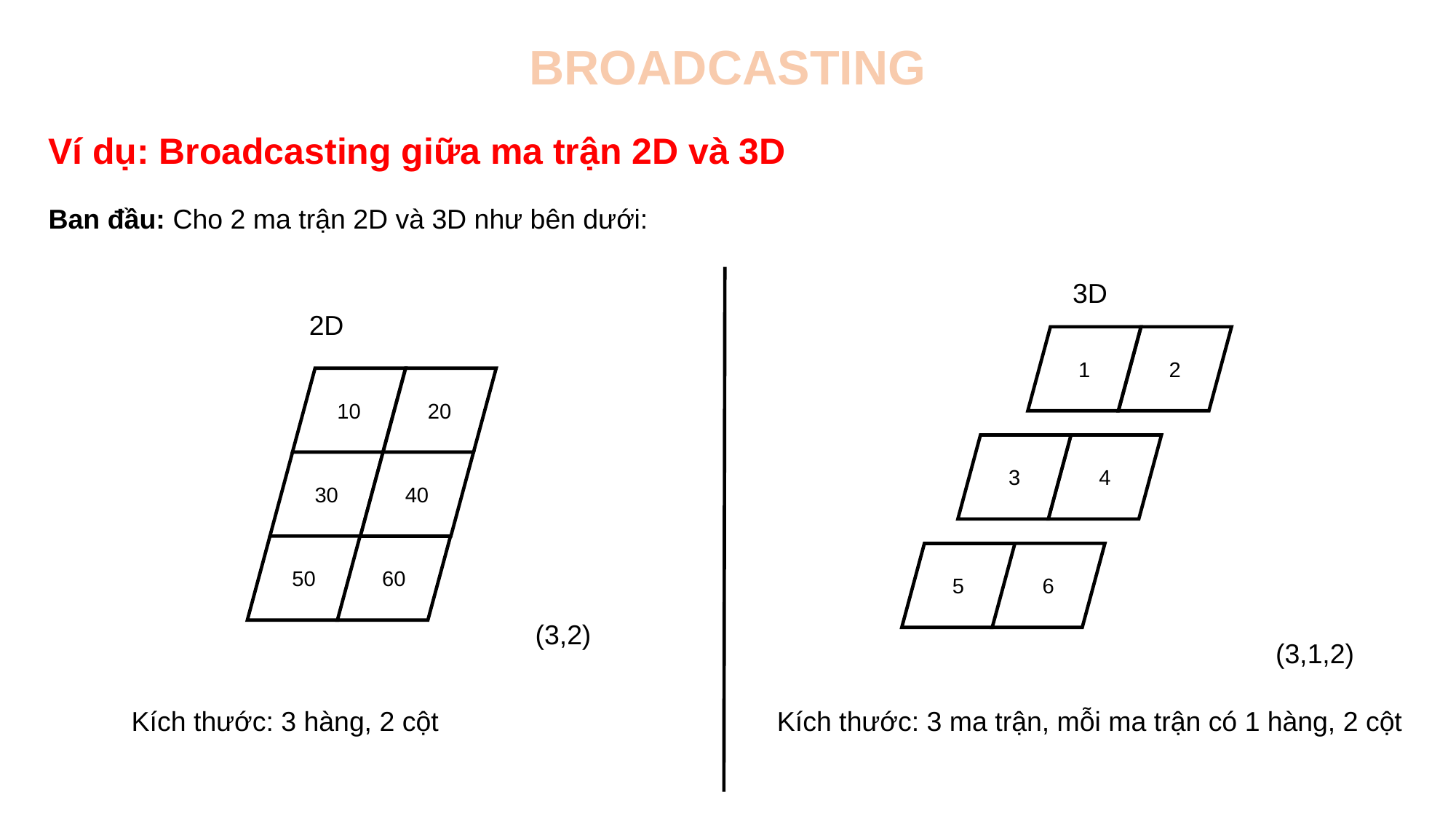

BROADCASTING
Ví dụ: Broadcasting giữa ma trận 2D và 3D
Ban đầu: Cho 2 ma trận 2D và 3D như bên dưới:
3D
2D
1
2
20
40
60
10
30
50
3
4
5
6
(3,2)
(3,1,2)
Kích thước: 3 hàng, 2 cột
Kích thước: 3 ma trận, mỗi ma trận có 1 hàng, 2 cột